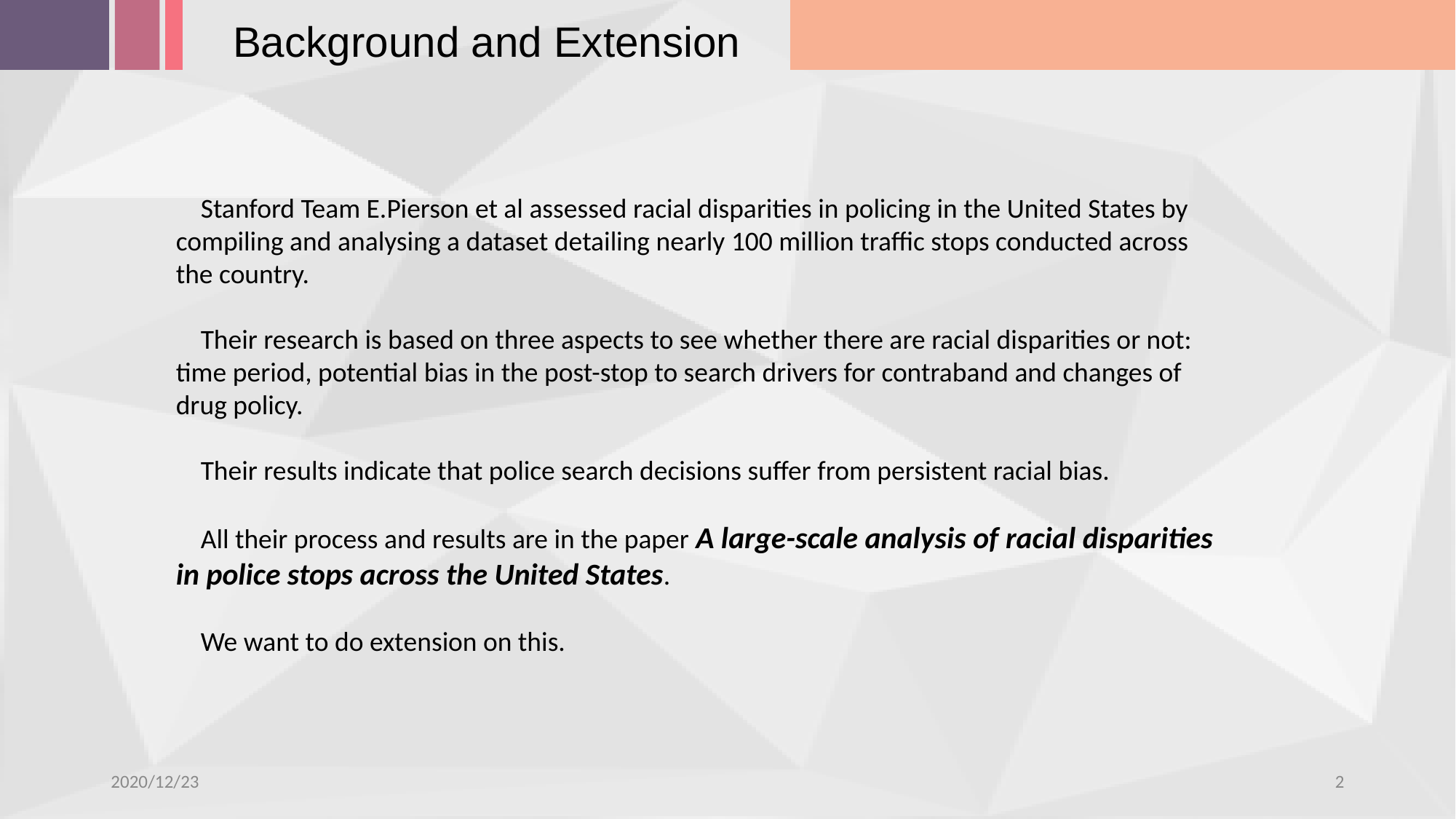

Background and Extension

    Stanford Team E.Pierson et al assessed racial disparities in policing in the United States by compiling and analysing a dataset detailing nearly 100 million traffic stops conducted across the country.

    Their research is based on three aspects to see whether there are racial disparities or not: time period, potential bias in the post-stop to search drivers for contraband and changes of drug policy.

    Their results indicate that police search decisions suffer from persistent racial bias.

    All their process and results are in the paper A large-scale analysis of racial disparities in police stops across the United States.

    We want to do extension on this.
2020/12/23
2